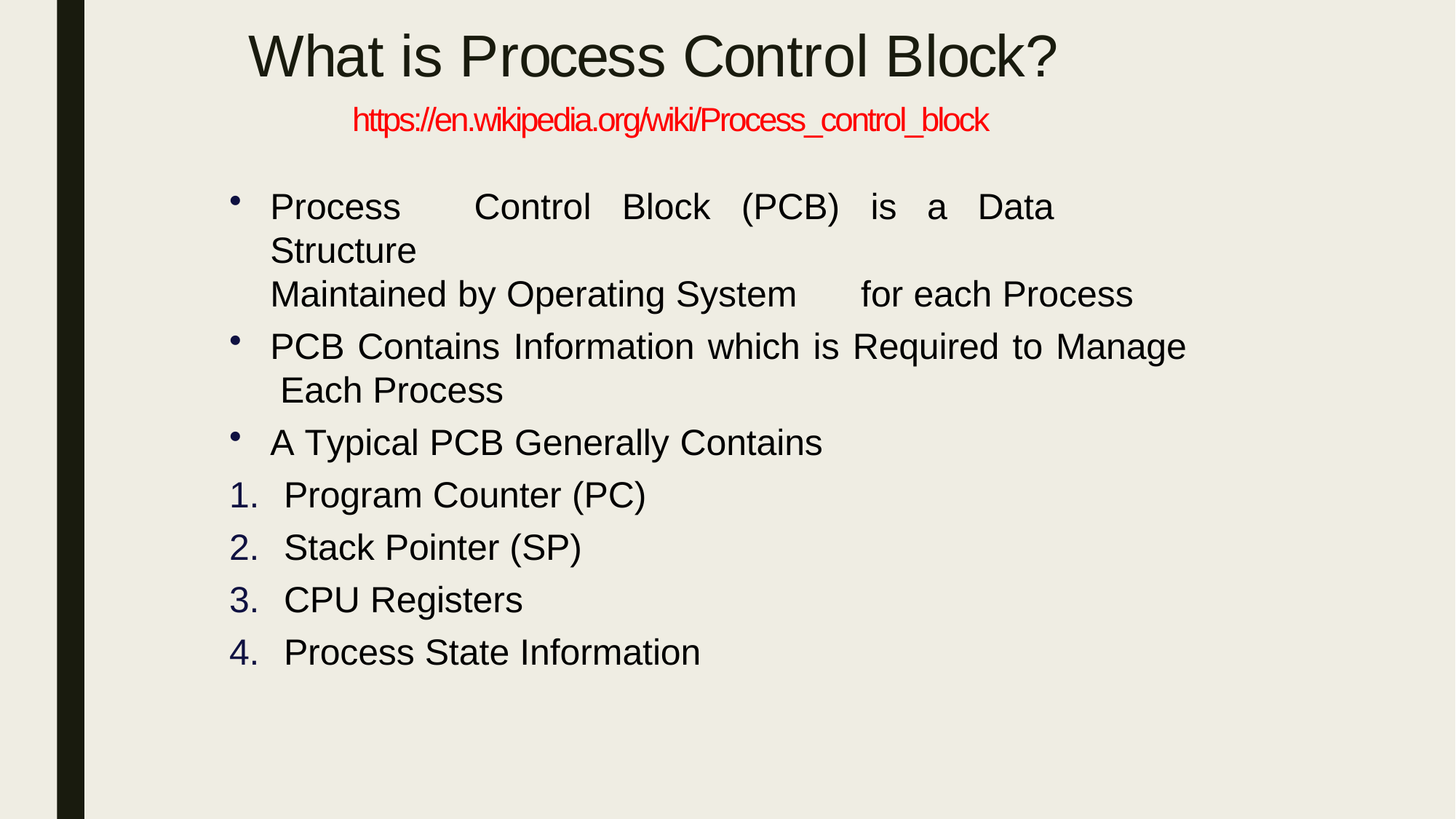

# What is Process Control Block?
https://en.wikipedia.org/wiki/Process_control_block
Process	Control	Block	(PCB)	is	a	Data	Structure
Maintained by Operating System	for each Process
PCB Contains Information which is Required to Manage  Each Process
A Typical PCB Generally Contains
Program Counter (PC)
Stack Pointer (SP)
CPU Registers
Process State Information